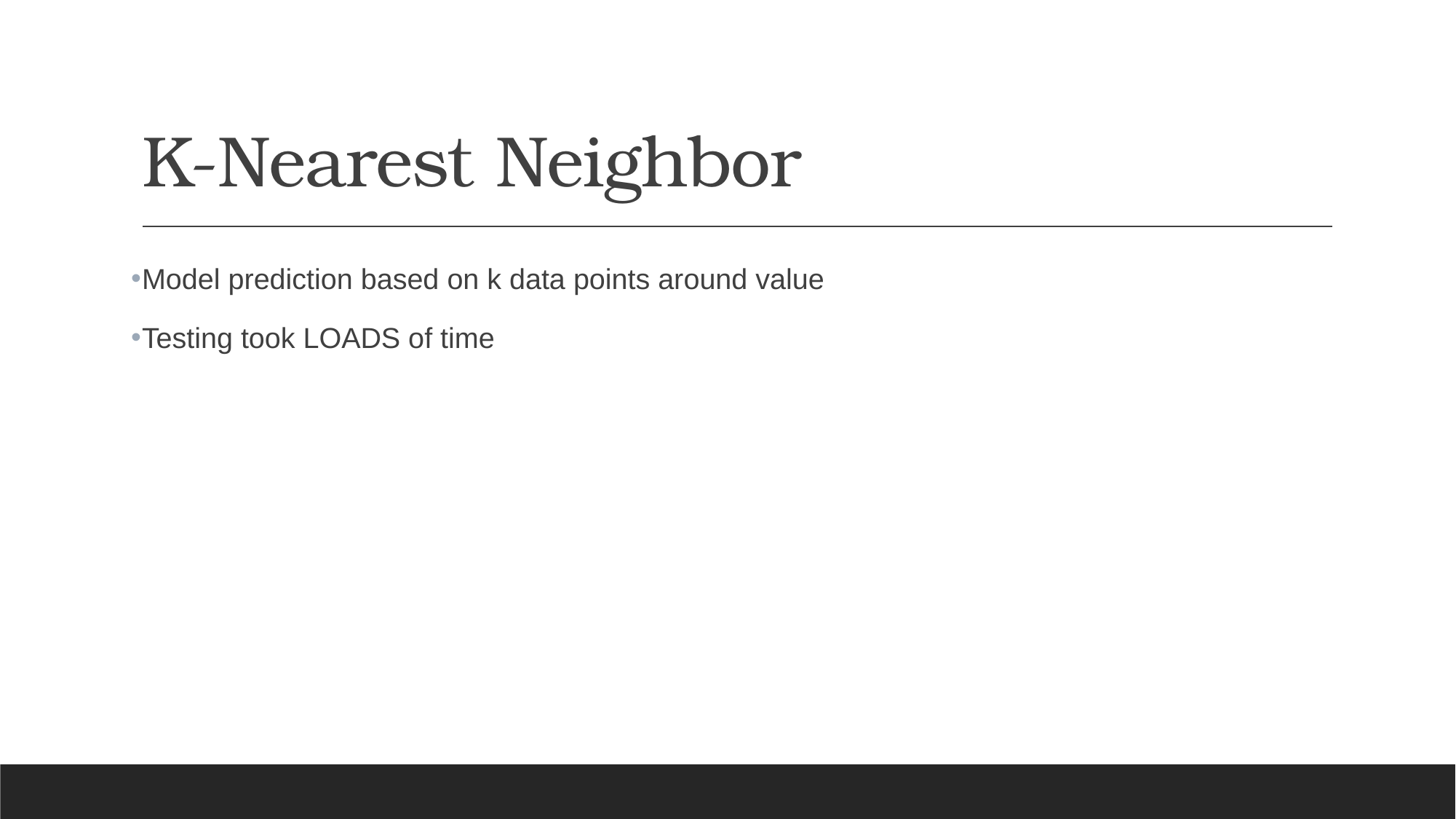

# K-Nearest Neighbor
Model prediction based on k data points around value
Testing took LOADS of time